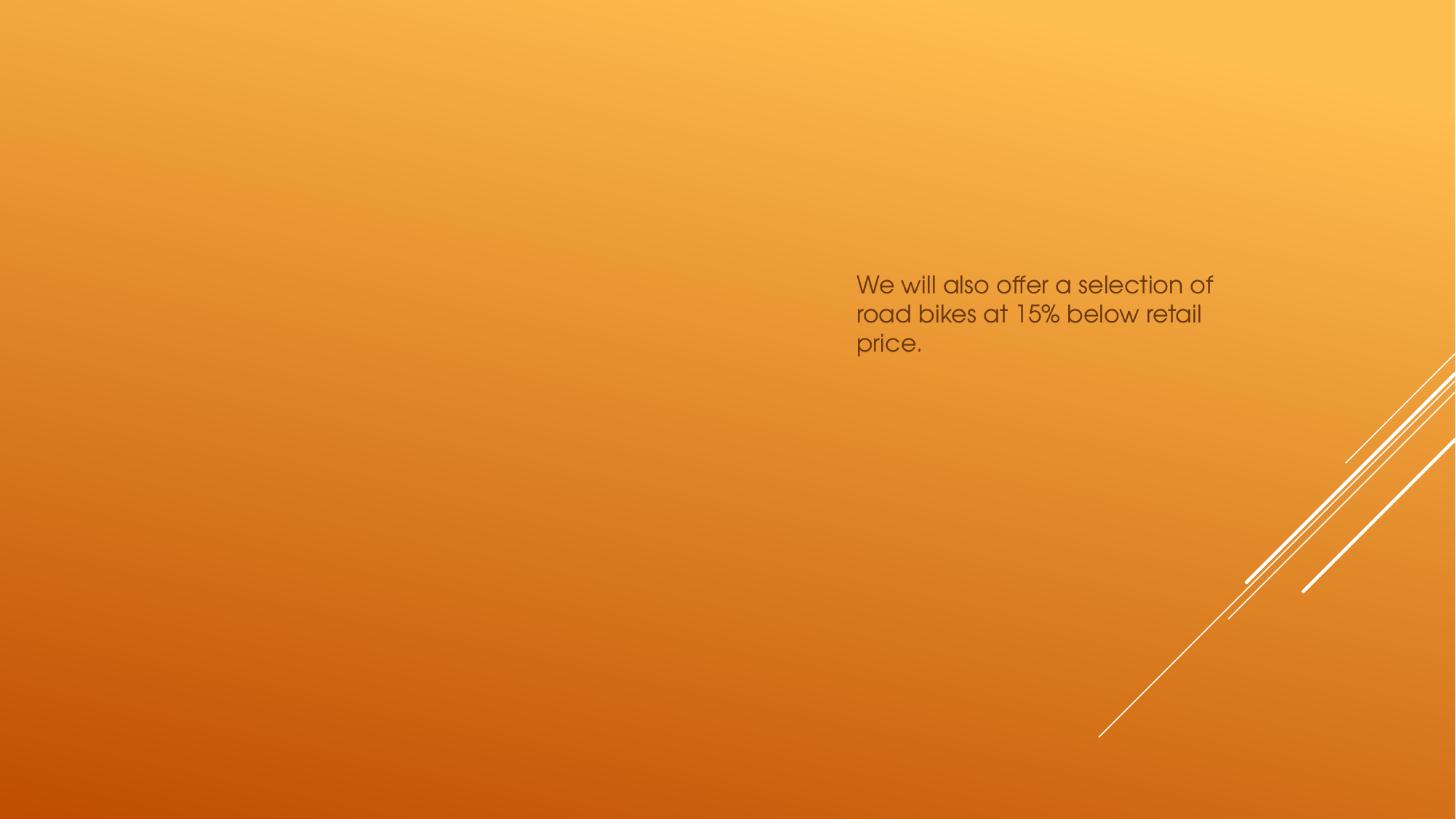

#
We will also offer a selection of road bikes at 15% below retail price.